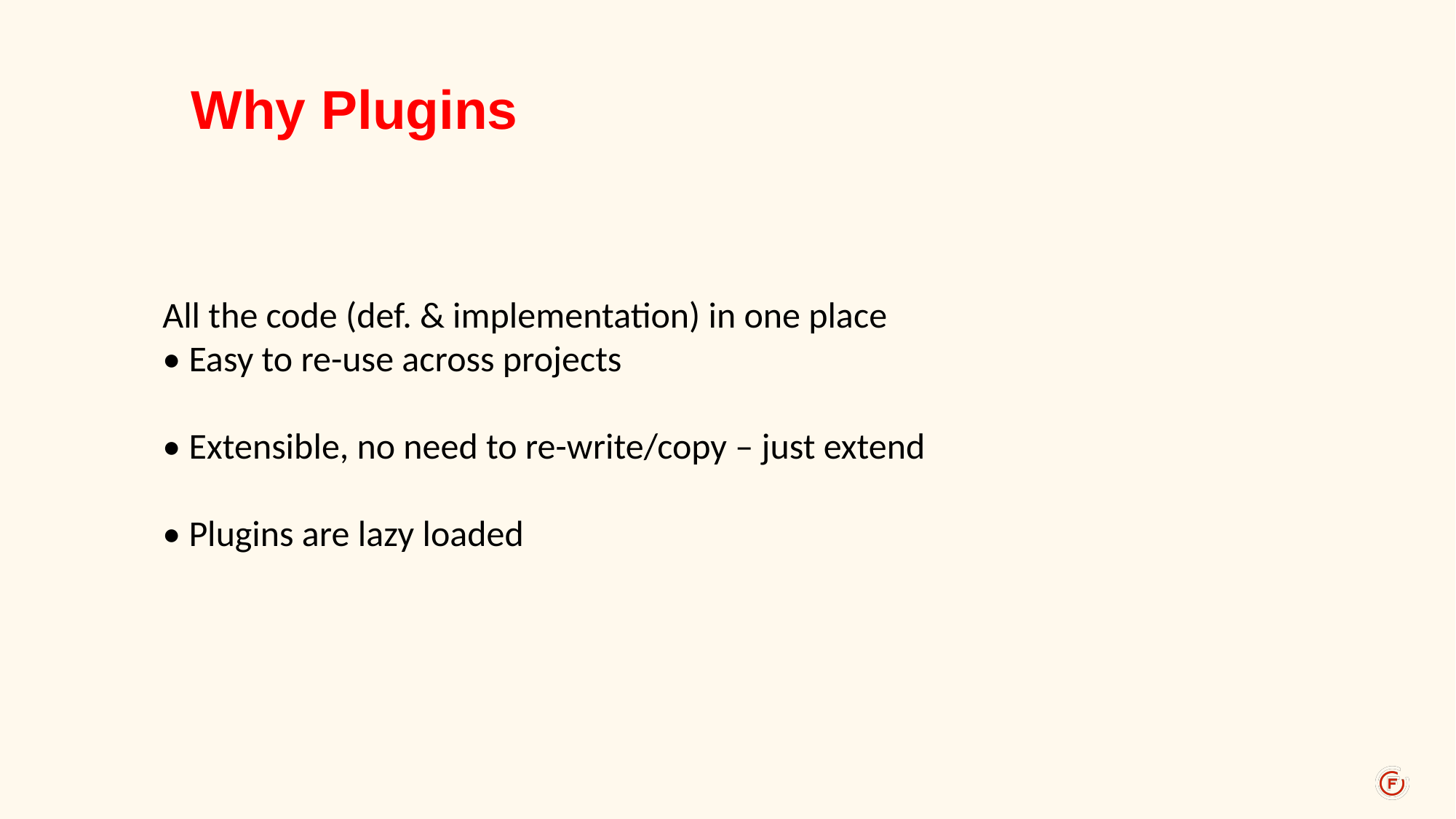

Why Plugins
All the code (def. & implementation) in one place
• Easy to re-­use across projects

• Extensible, no need to re-­write/copy – just extend

• Plugins are lazy loaded